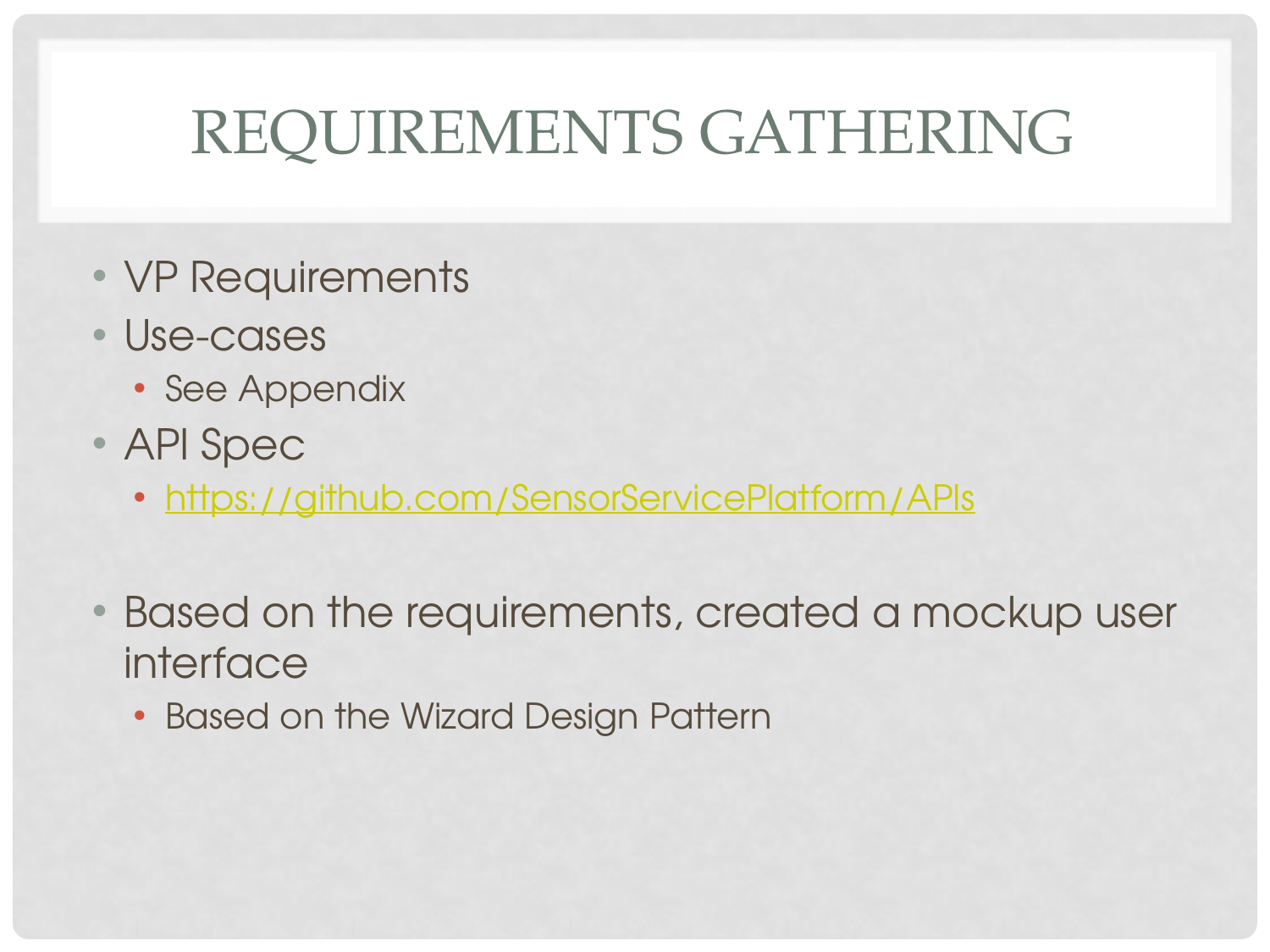

# Requirements Gathering
VP Requirements
Use-cases
See Appendix
API Spec
https://github.com/SensorServicePlatform/APIs

Based on the requirements, created a mockup user interface
Based on the Wizard Design Pattern